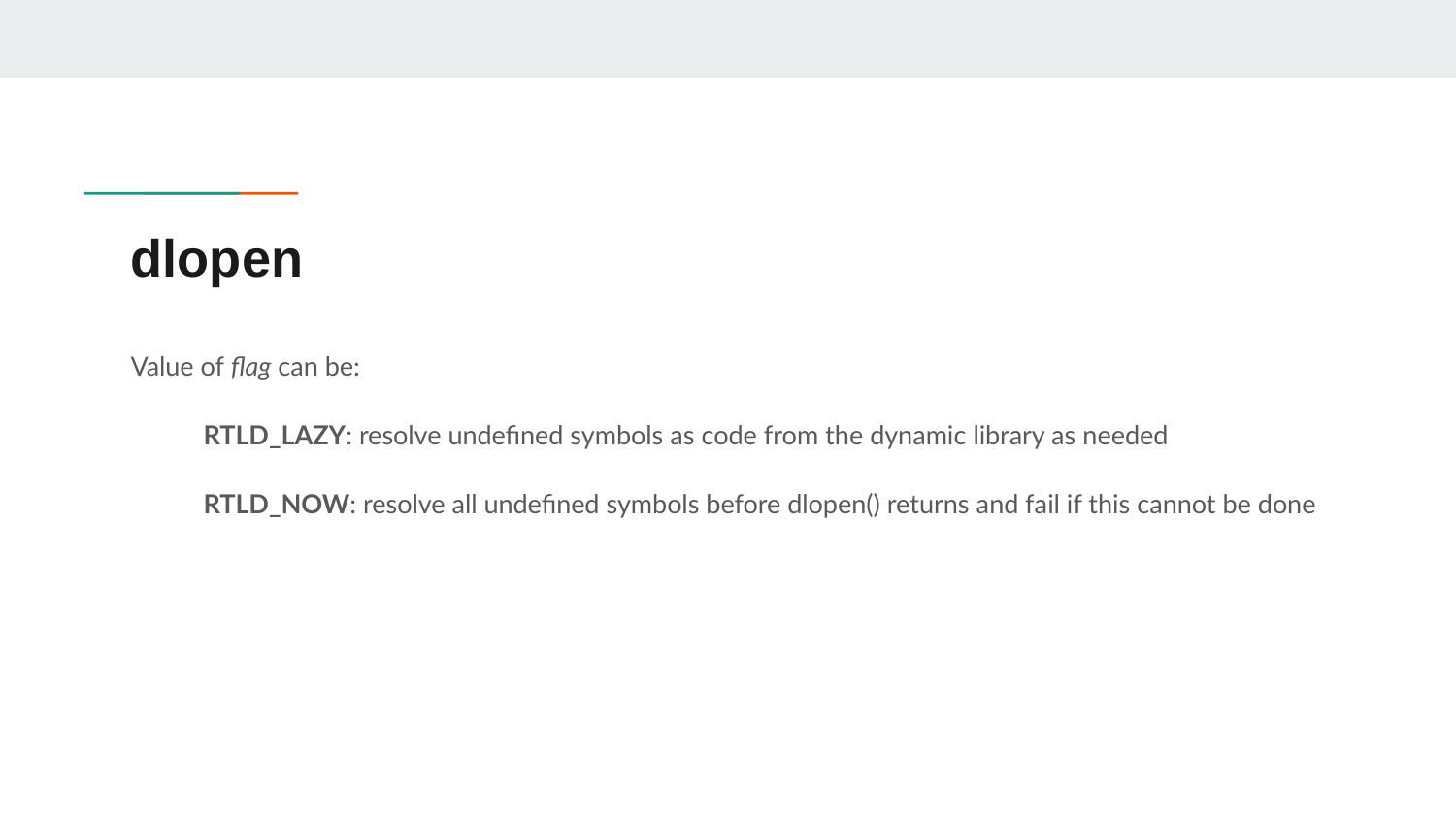

# dlopen
Value of flag can be:
RTLD_LAZY: resolve undefined symbols as code from the dynamic library as needed
RTLD_NOW: resolve all undefined symbols before dlopen() returns and fail if this cannot be done